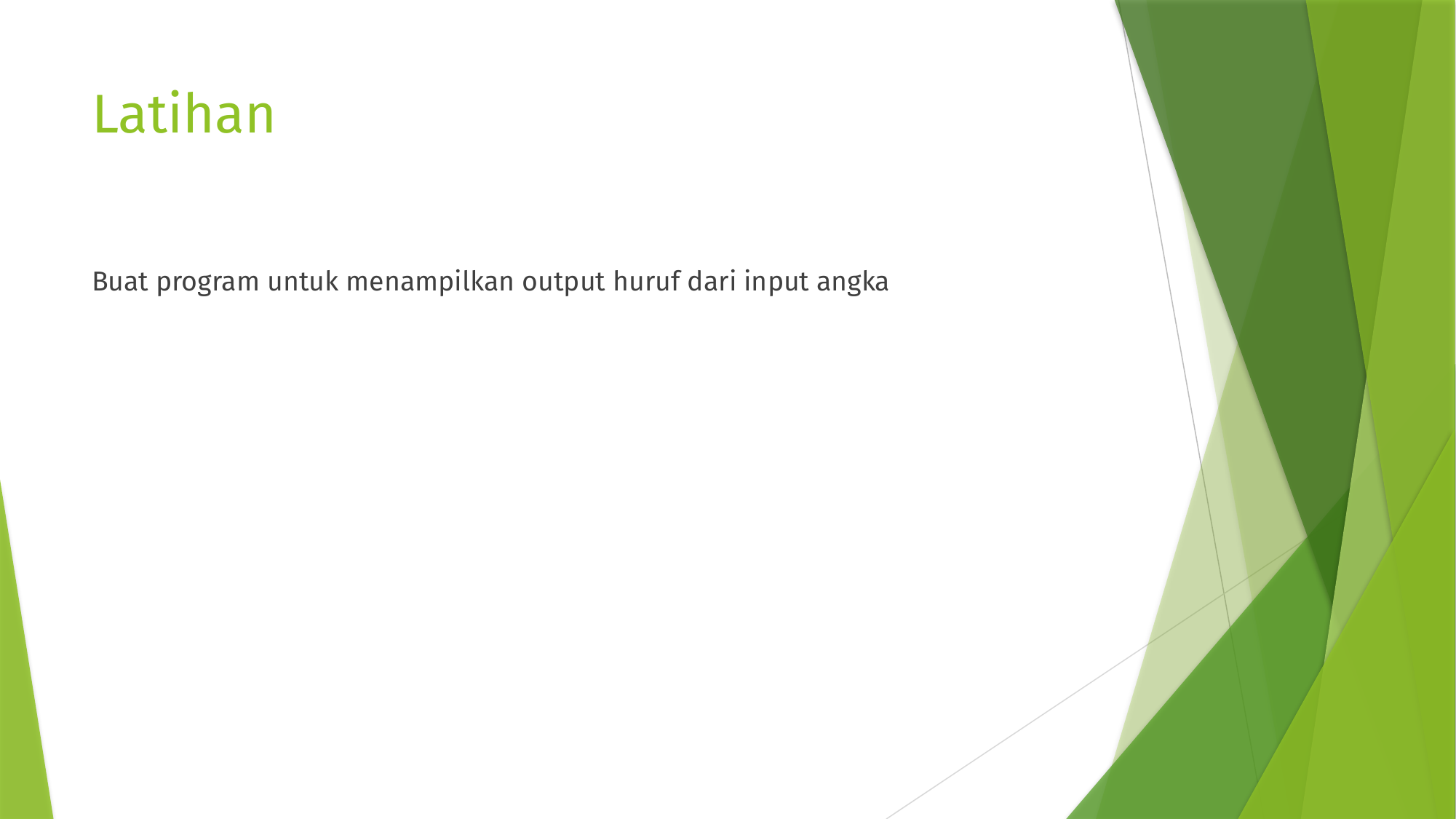

# Latihan
Buat program untuk menampilkan output huruf dari input angka